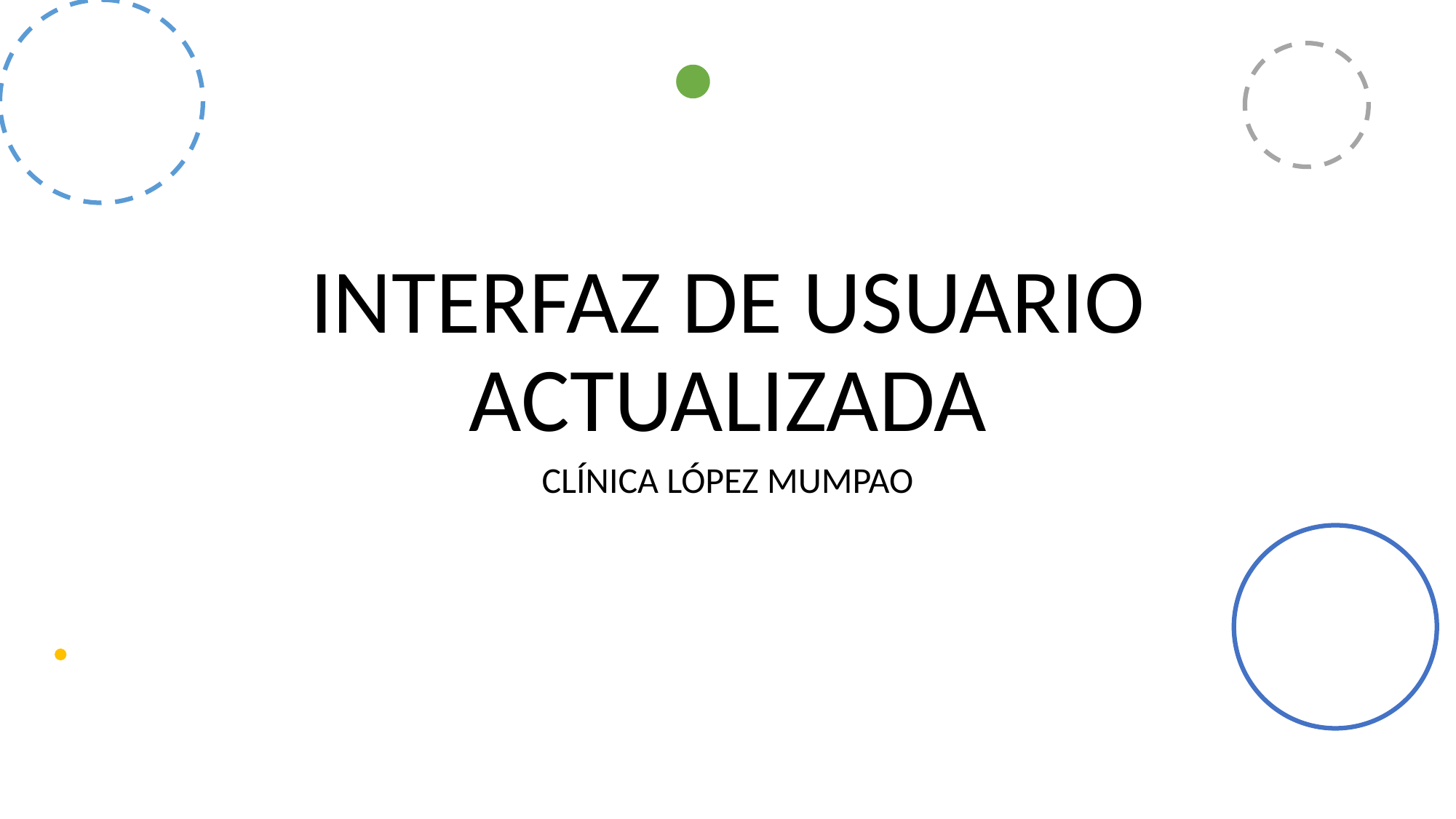

# INTERFAZ DE USUARIO ACTUALIZADA
CLÍNICA LÓPEZ MUMPAO